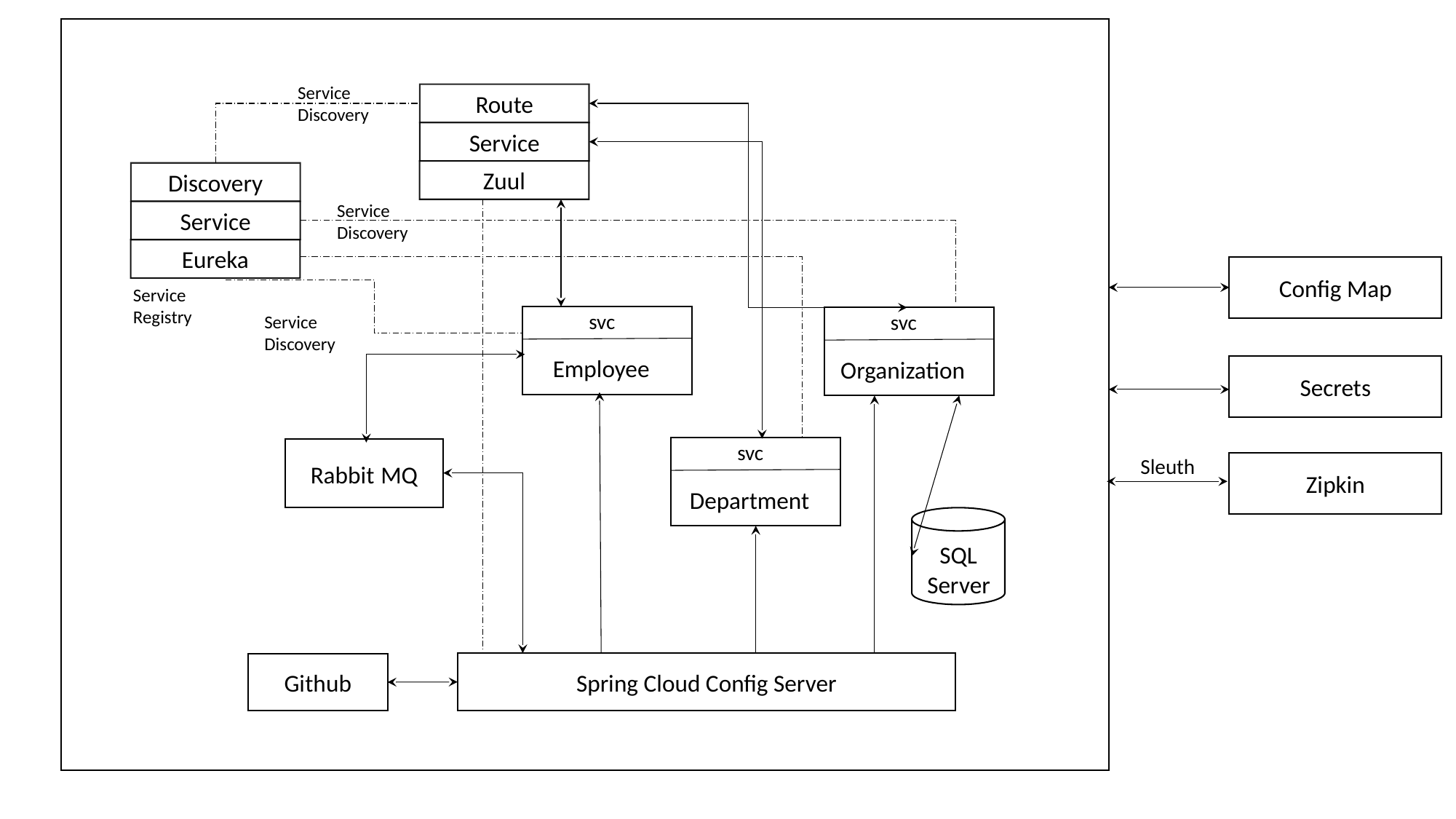

Service Discovery
Route
Service
Zuul
Discovery
Service Discovery
Service
Eureka
Config Map
Service Registry
svc
svc
Service Discovery

Employee

Organization
Secrets
svc

Department
Rabbit MQ
Sleuth
Zipkin

  SQL
Server
Spring Cloud Config Server
Github